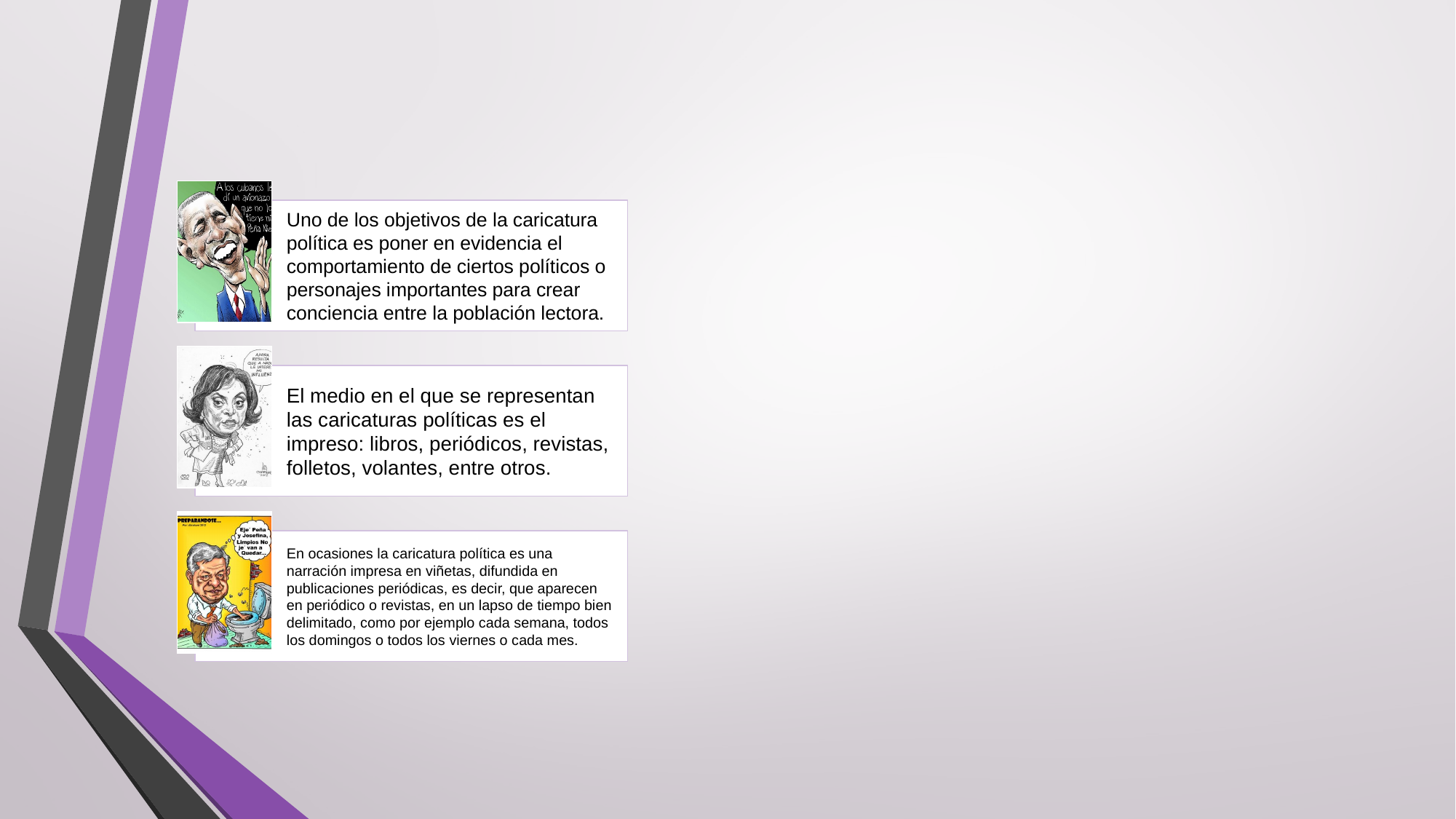

Uno de los objetivos de la caricatura política es poner en evidencia el comportamiento de ciertos políticos o personajes importantes para crear conciencia entre la población lectora.
El medio en el que se representan las caricaturas políticas es el impreso: libros, periódicos, revistas, folletos, volantes, entre otros.
En ocasiones la caricatura política es una narración impresa en viñetas, difundida en publicaciones periódicas, es decir, que aparecen en periódico o revistas, en un lapso de tiempo bien delimitado, como por ejemplo cada semana, todos los domingos o todos los viernes o cada mes.